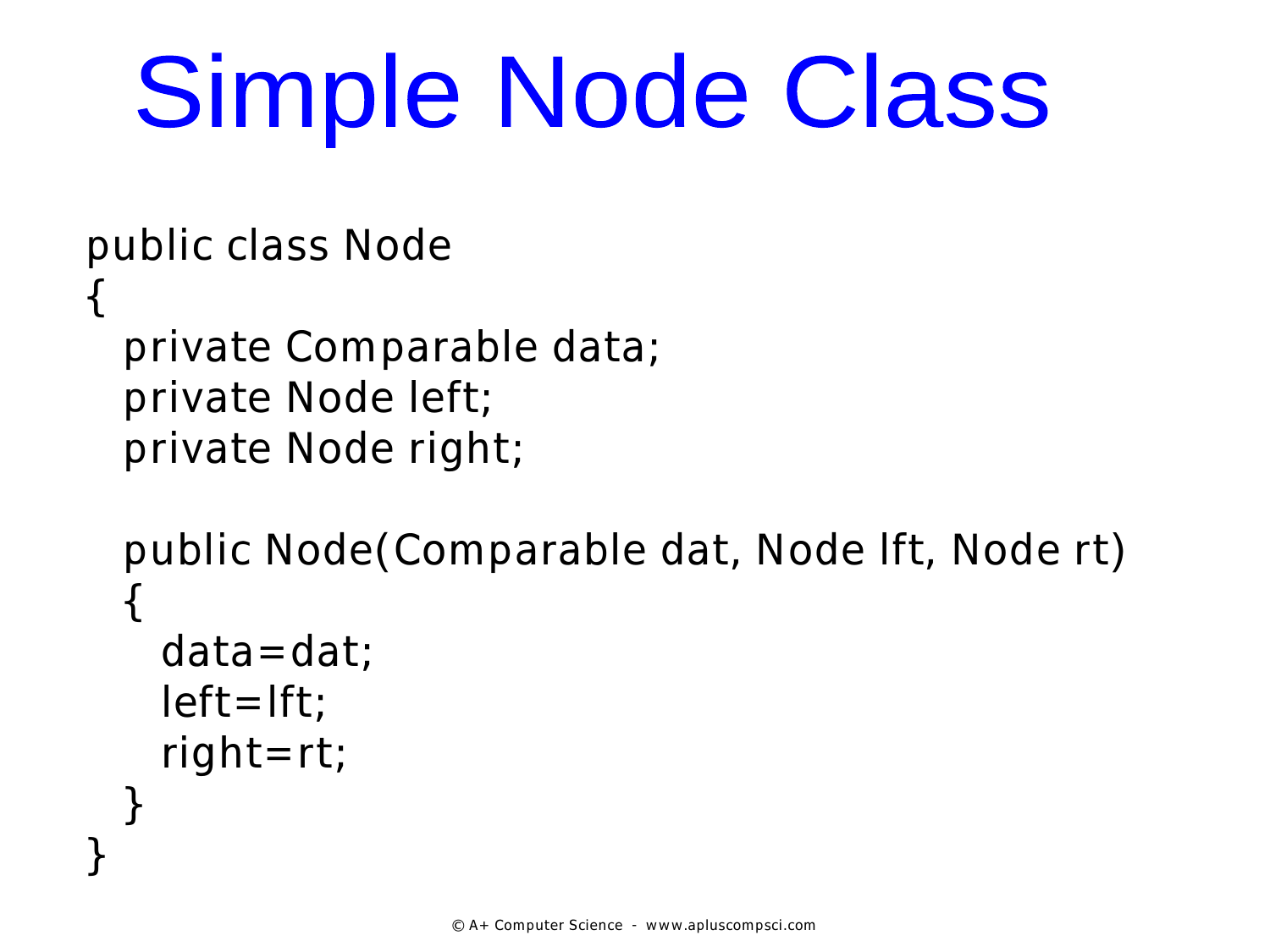

Simple Node Class
public class Node
{
   private Comparable data;
   private Node left;
   private Node right;

   public Node(Comparable dat, Node lft, Node rt)
   {
      data=dat;
      left=lft;
      right=rt;
   }
}

© A+ Computer Science  -  www.apluscompsci.com